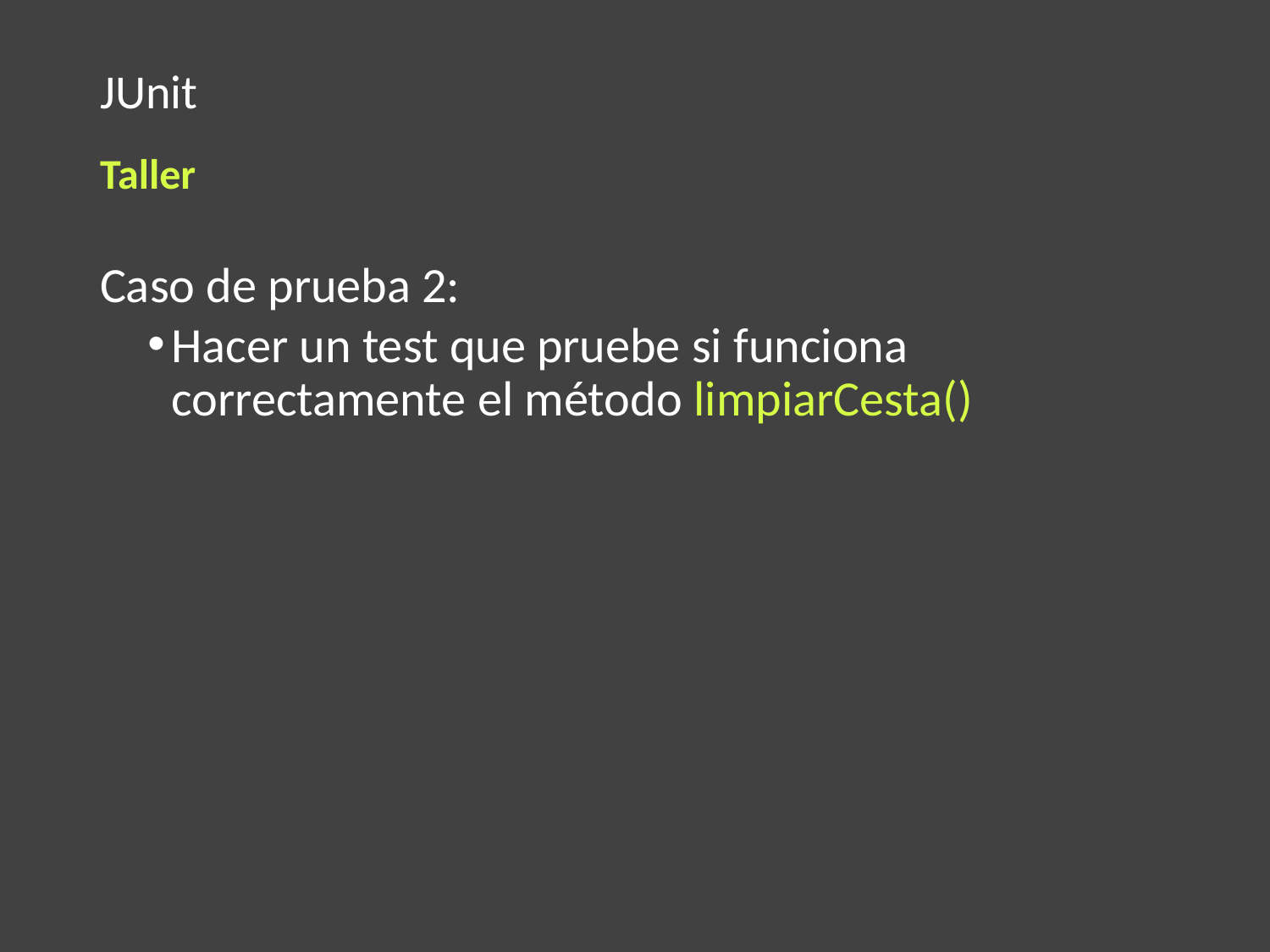

# JUnit
Taller
Caso de prueba 2:
Hacer un test que pruebe si funciona correctamente el método limpiarCesta()